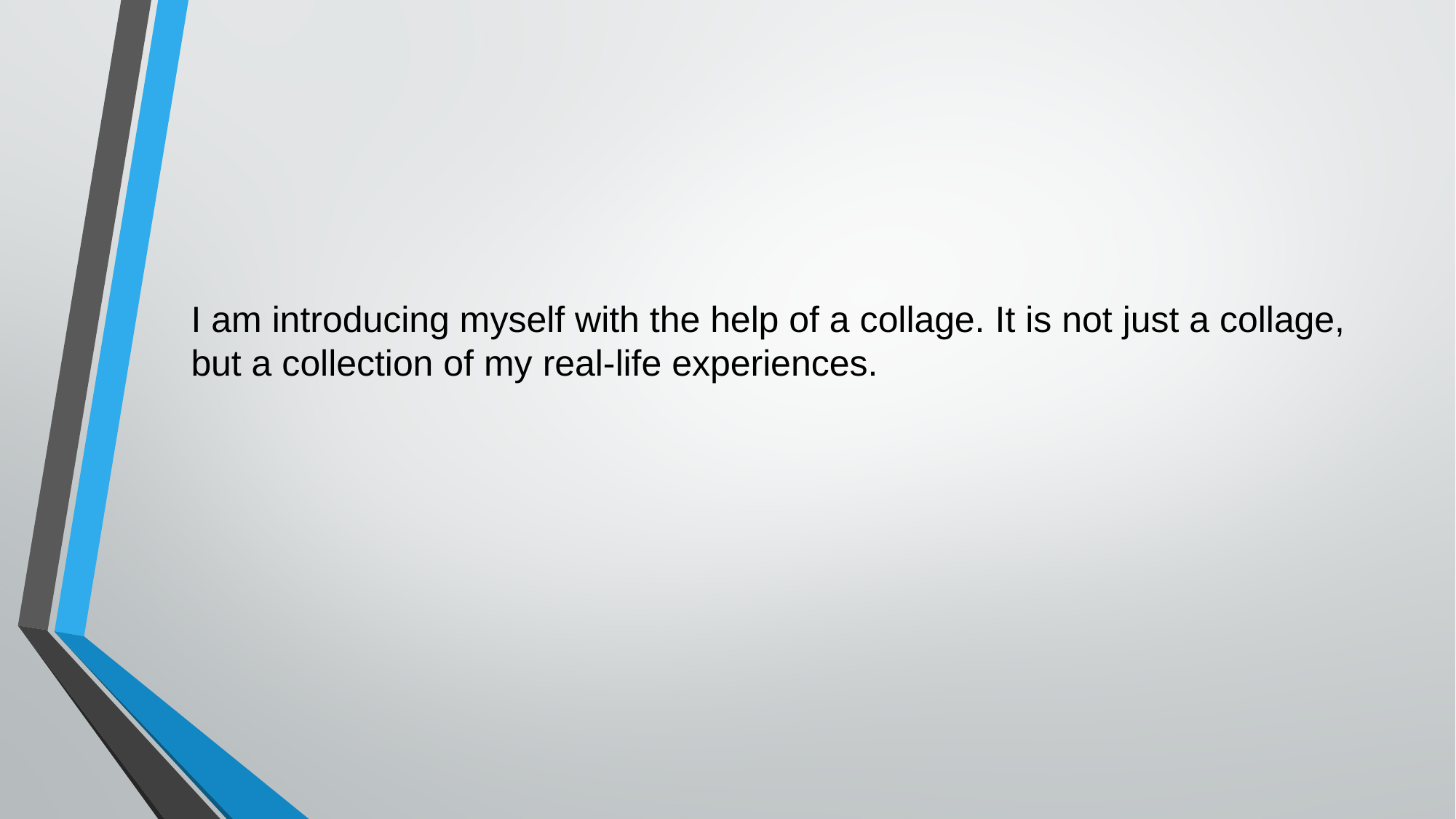

I am introducing myself with the help of a collage. It is not just a collage, but a collection of my real-life experiences.